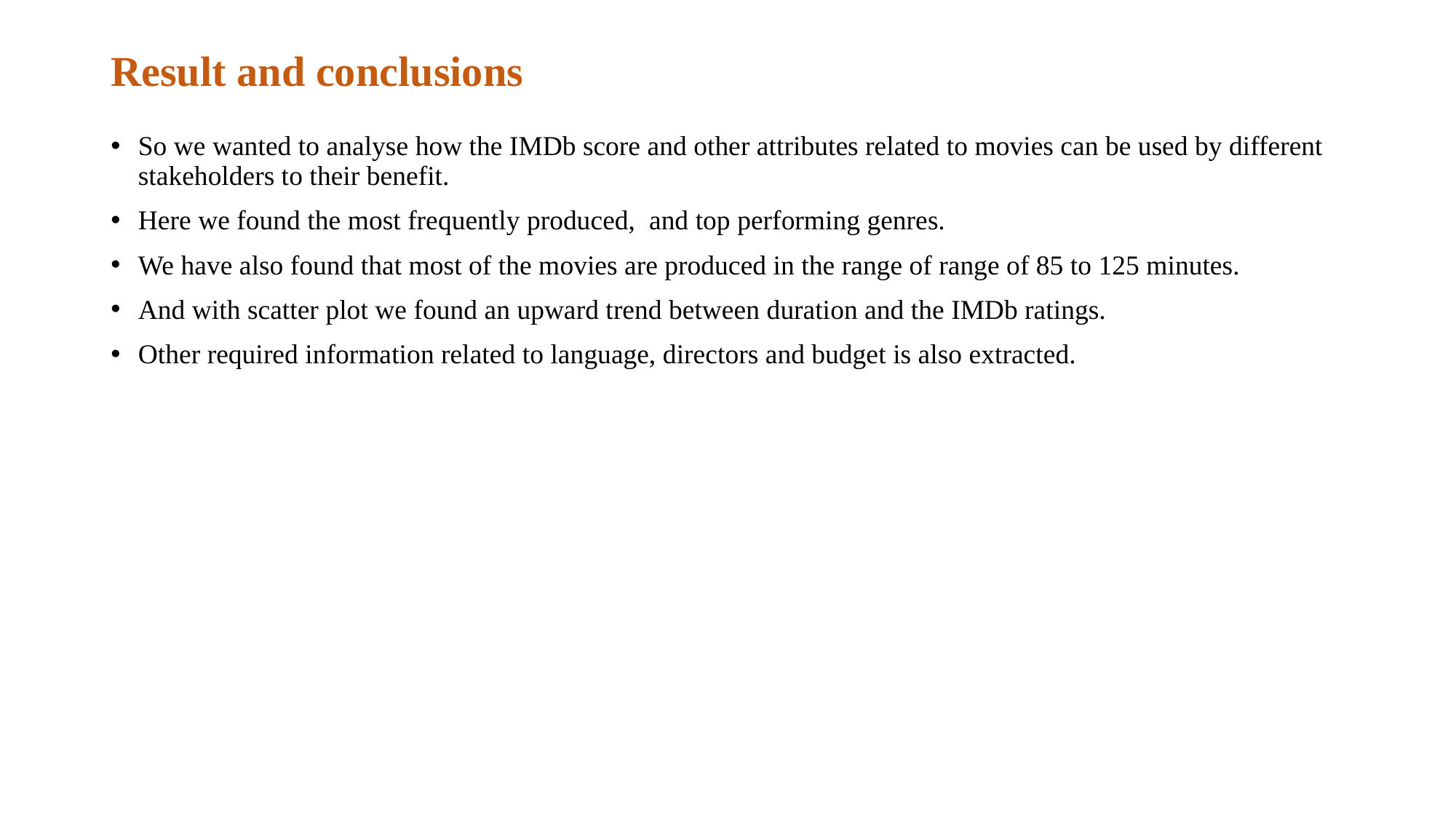

# Result and conclusions
So we wanted to analyse how the IMDb score and other attributes related to movies can be used by different stakeholders to their benefit.
Here we found the most frequently produced,  and top performing genres.
We have also found that most of the movies are produced in the range of range of 85 to 125 minutes.
And with scatter plot we found an upward trend between duration and the IMDb ratings.
Other required information related to language, directors and budget is also extracted.